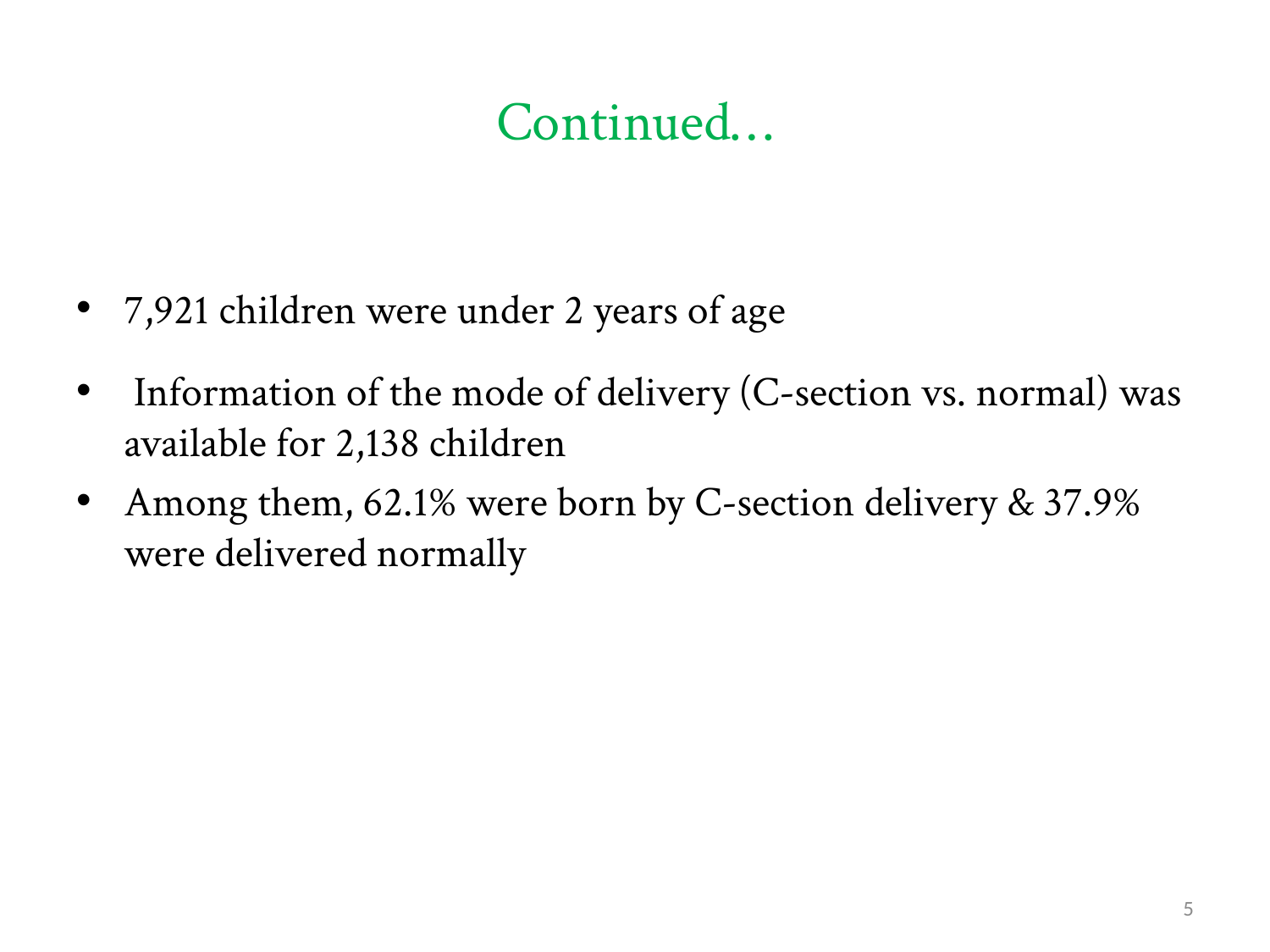

# Continued…
7,921 children were under 2 years of age
 Information of the mode of delivery (C-section vs. normal) was available for 2,138 children
Among them, 62.1% were born by C-section delivery & 37.9% were delivered normally

5